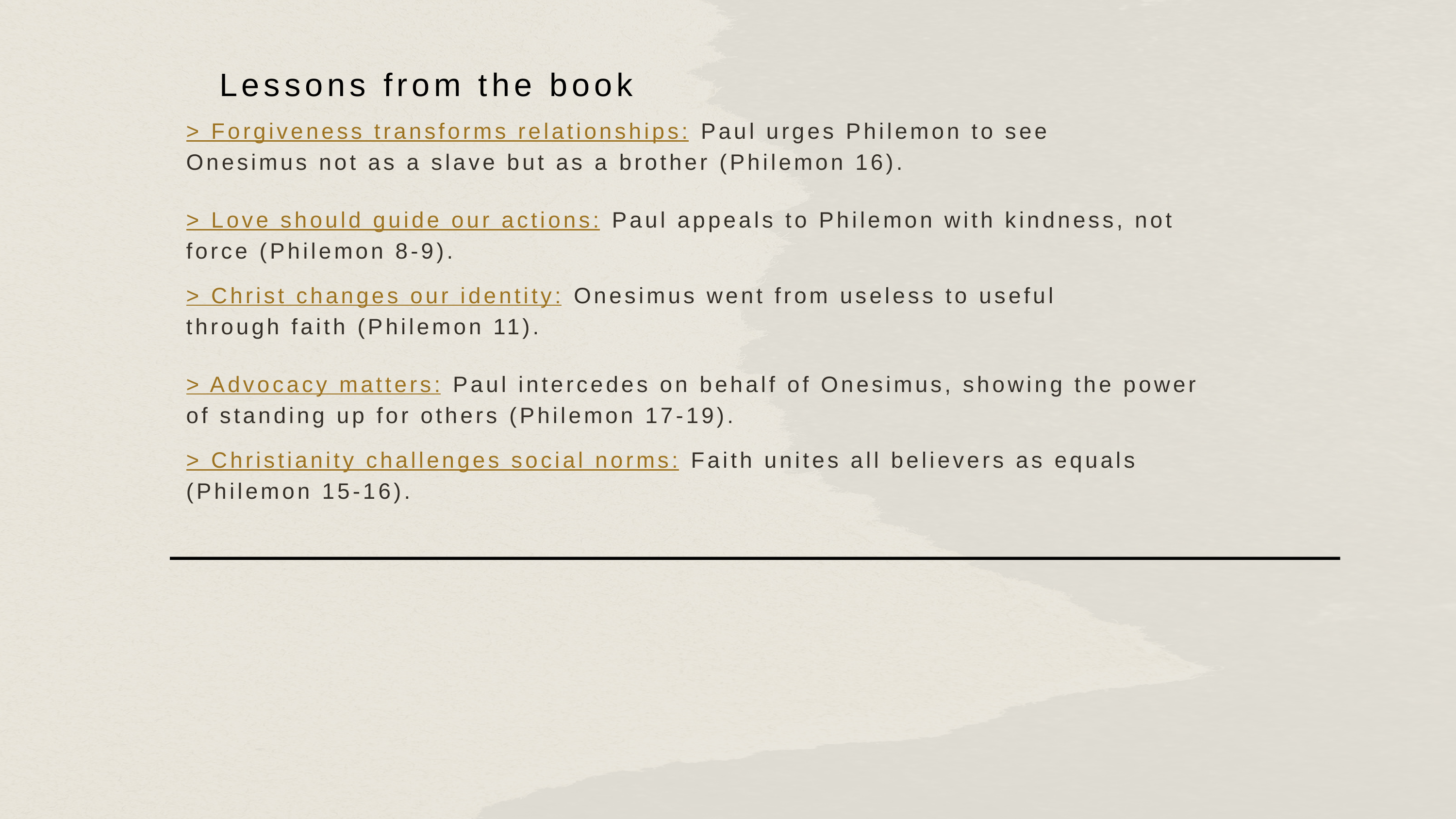

Lessons from the book
> Forgiveness transforms relationships: Paul urges Philemon to see Onesimus not as a slave but as a brother (Philemon 16).

> Love should guide our actions: Paul appeals to Philemon with kindness, not force (Philemon 8-9).

> Christ changes our identity: Onesimus went from useless to useful through faith (Philemon 11).

> Advocacy matters: Paul intercedes on behalf of Onesimus, showing the power of standing up for others (Philemon 17-19).

> Christianity challenges social norms: Faith unites all believers as equals (Philemon 15-16).